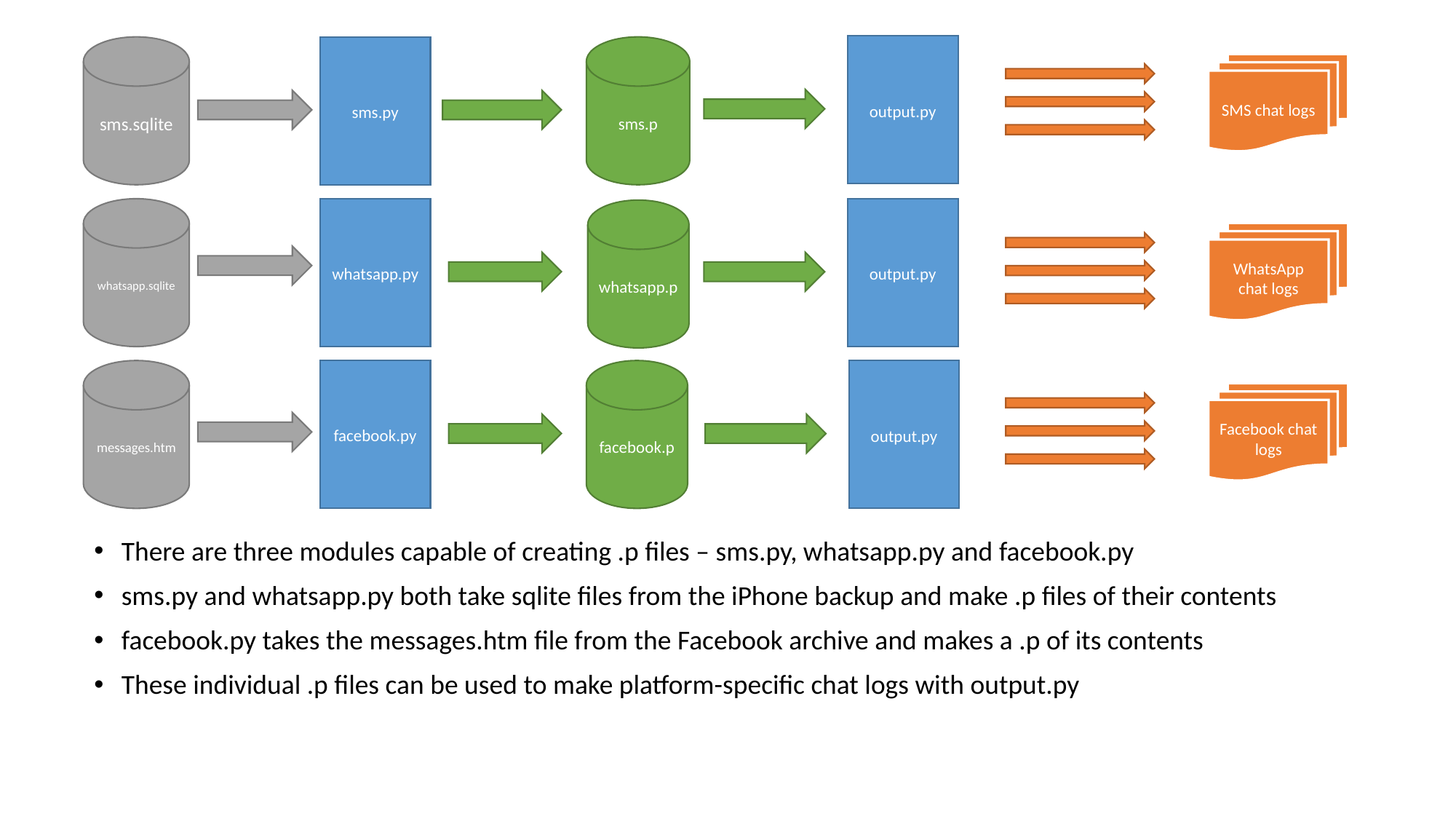

output.py

sms.sqlite

sms.py
sms.p

SMS chat logs

whatsapp.sqlite

whatsapp.py
output.py

whatsapp.p

WhatsApp chat logs

messages.htm

facebook.py
facebook.p

output.py

Facebook chat logs

There are three modules capable of creating .p files – sms.py, whatsapp.py and facebook.py
sms.py and whatsapp.py both take sqlite files from the iPhone backup and make .p files of their contents
facebook.py takes the messages.htm file from the Facebook archive and makes a .p of its contents
These individual .p files can be used to make platform-specific chat logs with output.py